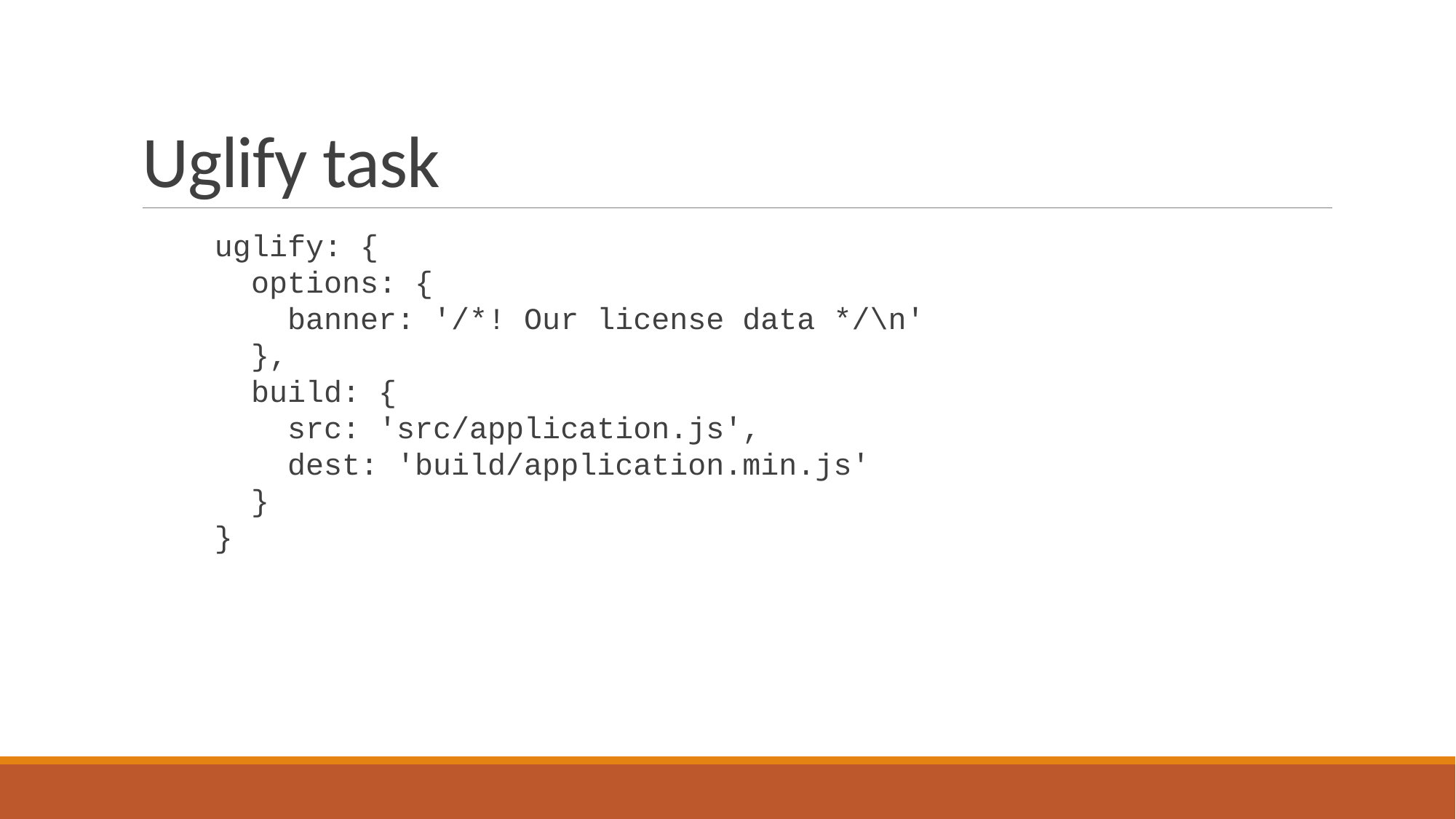

# Uglify task
    uglify: {
      options: {
        banner: '/*! Our license data */\n'
      },
      build: {
        src: 'src/application.js',
        dest: 'build/application.min.js'
      }
    }